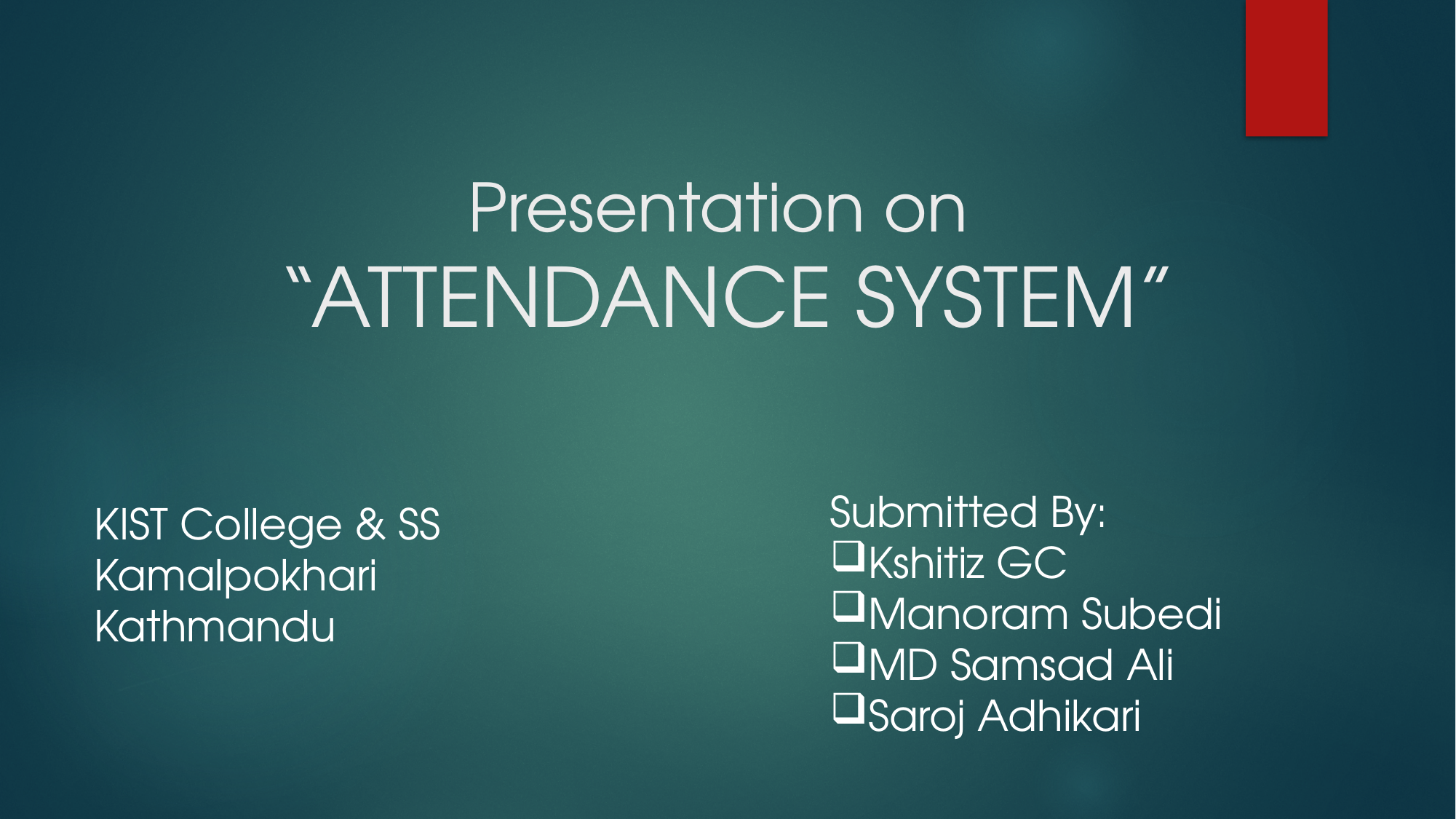

# Presentation on “ATTENDANCE SYSTEM”
Submitted By:
Kshitiz GC
Manoram Subedi
MD Samsad Ali
Saroj Adhikari
KIST College & SS
Kamalpokhari Kathmandu